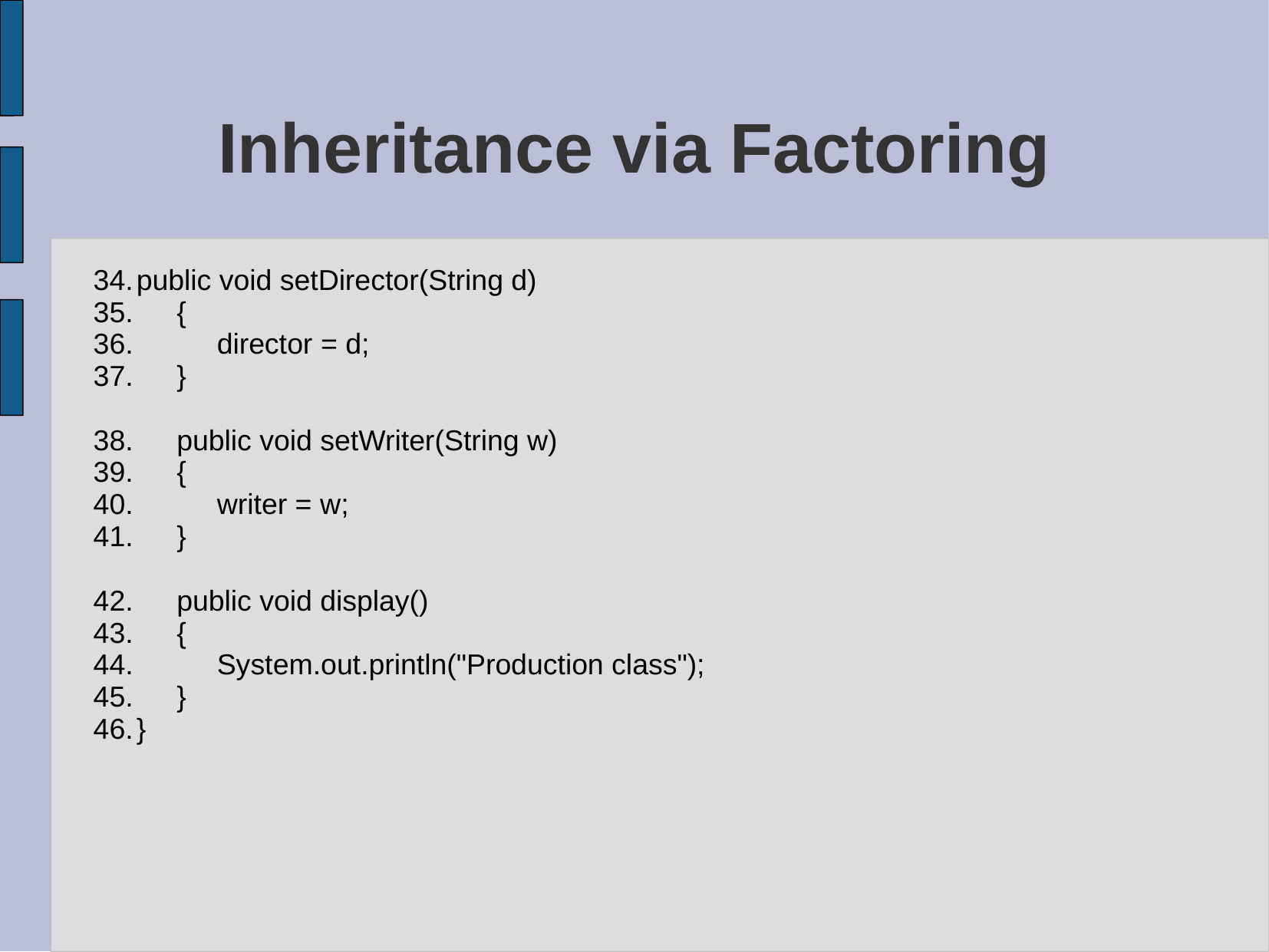

# Inheritance via Factoring
public void setDirector(String d)
     {
          director = d;
     }
     public void setWriter(String w)
     {
          writer = w;
     }
     public void display()
     {
          System.out.println("Production class");
     }
}